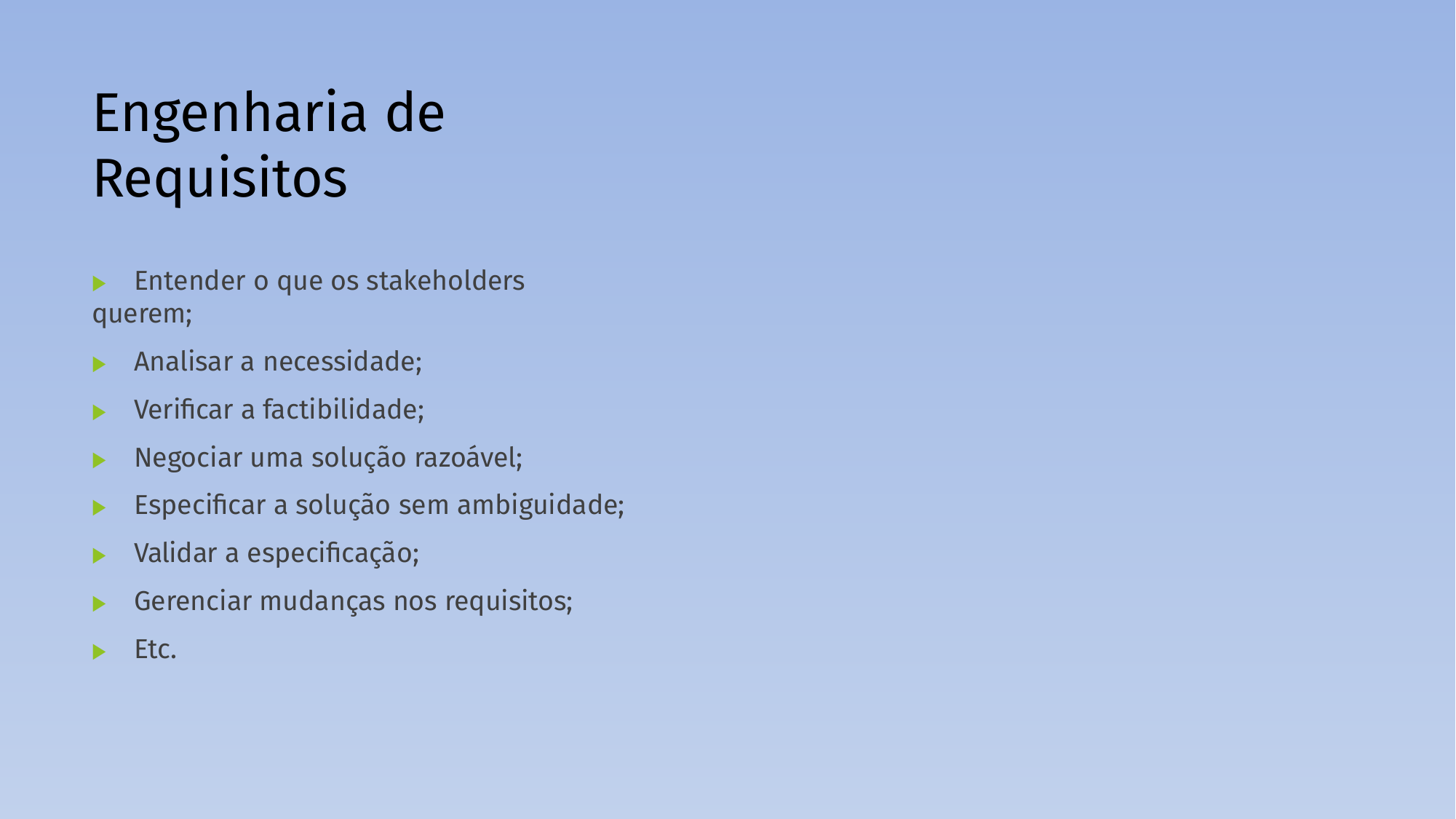

# Engenharia de Requisitos
▶	Entender o que os stakeholders querem;
▶	Analisar a necessidade;
▶	Verificar a factibilidade;
▶	Negociar uma solução razoável;
▶	Especificar a solução sem ambiguidade;
▶	Validar a especificação;
▶	Gerenciar mudanças nos requisitos;
▶	Etc.